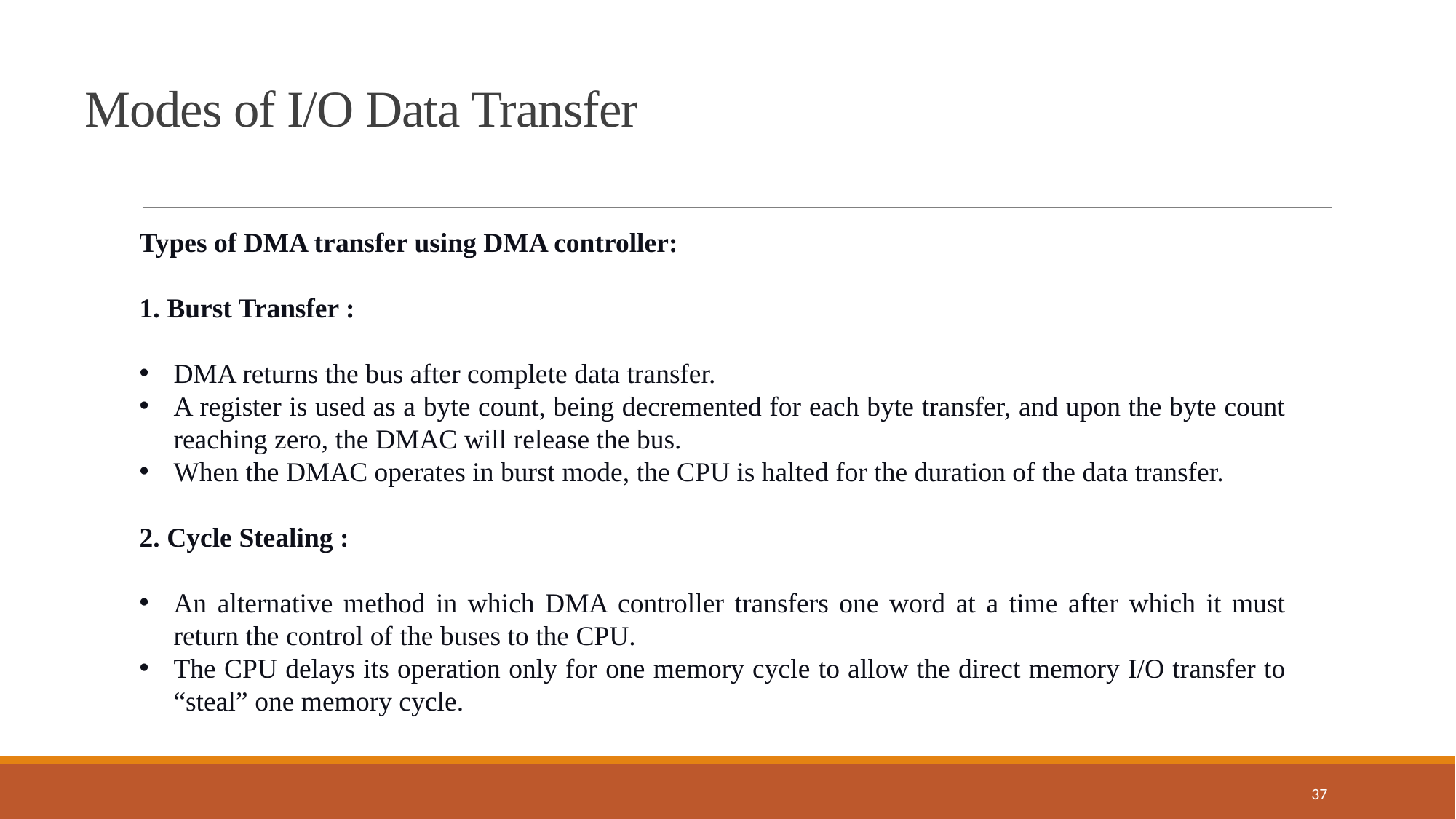

Modes of I/O Data Transfer
Types of DMA transfer using DMA controller:

1. Burst Transfer :

DMA returns the bus after complete data transfer.
A register is used as a byte count, being decremented for each byte transfer, and upon the byte count reaching zero, the DMAC will release the bus.
When the DMAC operates in burst mode, the CPU is halted for the duration of the data transfer.

2. Cycle Stealing :

An alternative method in which DMA controller transfers one word at a time after which it must return the control of the buses to the CPU.
The CPU delays its operation only for one memory cycle to allow the direct memory I/O transfer to “steal” one memory cycle.
37